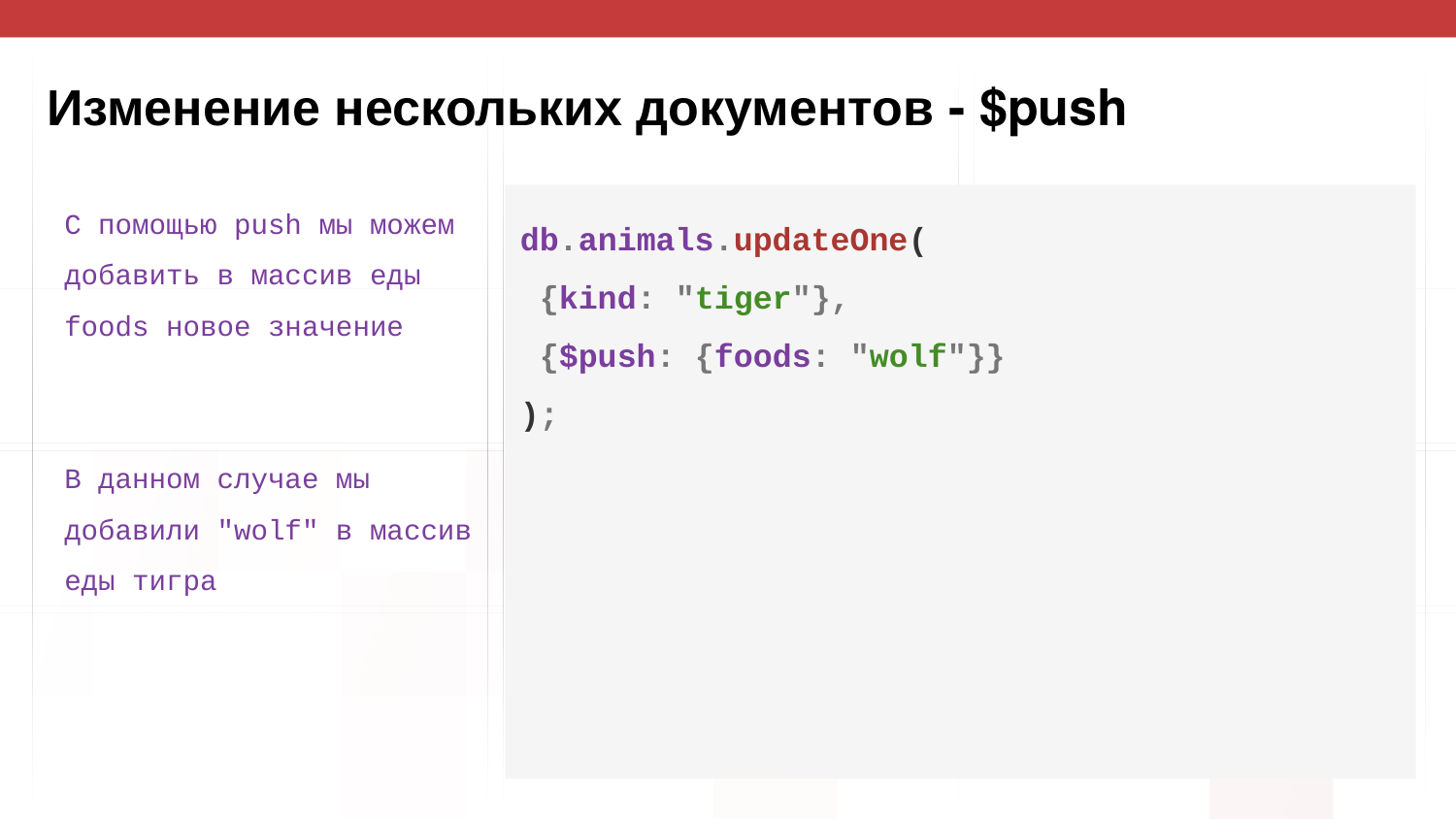

# Изменение нескольких документов - $push

С помощью push мы можем добавить в массив еды foods новое значение

В данном случае мы добавили "wolf" в массив еды тигра

db.animals.updateOne(
 {kind: "tiger"},
 {$push: {foods: "wolf"}}
);